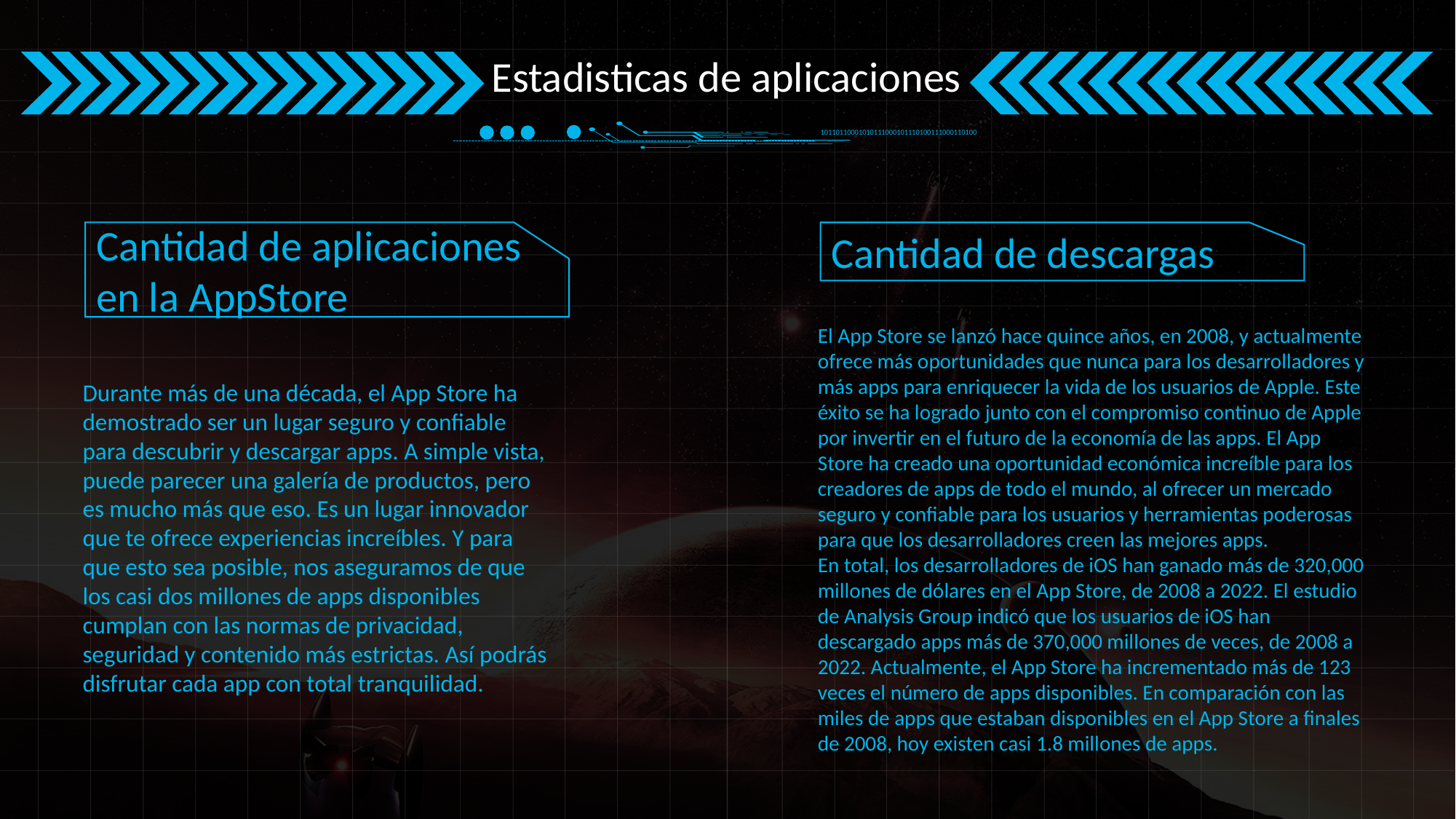

Estadisticas de aplicaciones

10110110001010111000101110100111000110100
Cantidad de aplicaciones en la AppStore
Cantidad de descargas
El App Store se lanzó hace quince años, en 2008, y actualmente ofrece más oportunidades que nunca para los desarrolladores y más apps para enriquecer la vida de los usuarios de Apple. Este éxito se ha logrado junto con el compromiso continuo de Apple por invertir en el futuro de la economía de las apps. El App Store ha creado una oportunidad económica increíble para los creadores de apps de todo el mundo, al ofrecer un mercado seguro y confiable para los usuarios y herramientas poderosas para que los desarrolladores creen las mejores apps.
En total, los desarrolladores de iOS han ganado más de 320,000 millones de dólares en el App Store, de 2008 a 2022. El estudio de Analysis Group indicó que los usuarios de iOS han descargado apps más de 370,000 millones de veces, de 2008 a 2022. Actualmente, el App Store ha incrementado más de 123 veces el número de apps disponibles. En comparación con las miles de apps que estaban disponibles en el App Store a finales de 2008, hoy existen casi 1.8 millones de apps.
Durante más de una década, el App Store ha demostrado ser un lugar seguro y confiable para descubrir y descargar apps. A simple vista, puede parecer una galería de productos, pero es mucho más que eso. Es un lugar innovador que te ofrece experiencias increíbles. Y para que esto sea posible, nos aseguramos de que los casi dos millones de apps disponibles cumplan con las normas de privacidad, seguridad y contenido más estrictas. Así podrás disfrutar cada app con total tranquilidad.